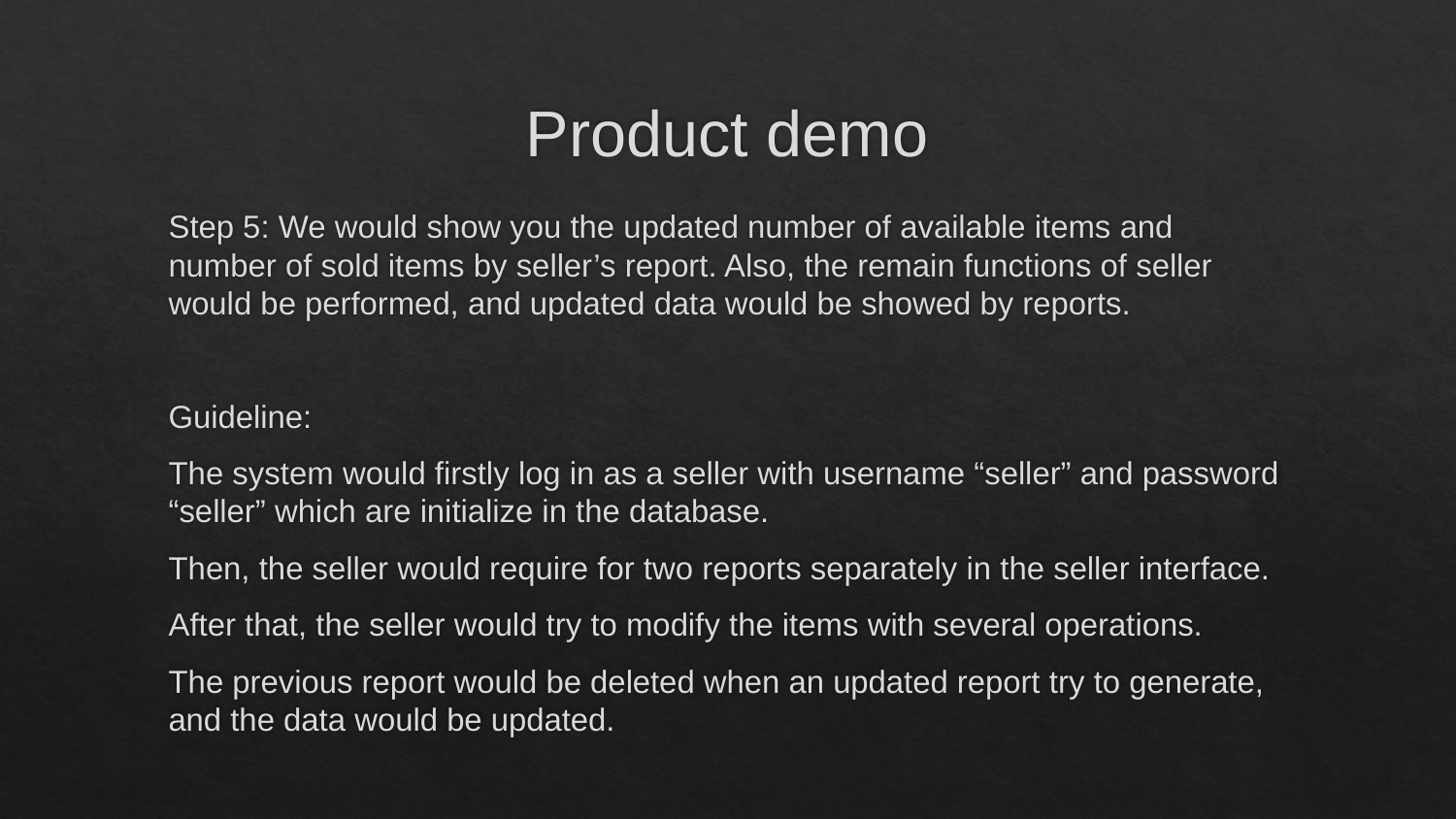

# Product demo
Step 5: We would show you the updated number of available items and number of sold items by seller’s report. Also, the remain functions of seller would be performed, and updated data would be showed by reports.

Guideline:
The system would firstly log in as a seller with username “seller” and password “seller” which are initialize in the database.
Then, the seller would require for two reports separately in the seller interface.
After that, the seller would try to modify the items with several operations.
The previous report would be deleted when an updated report try to generate, and the data would be updated.